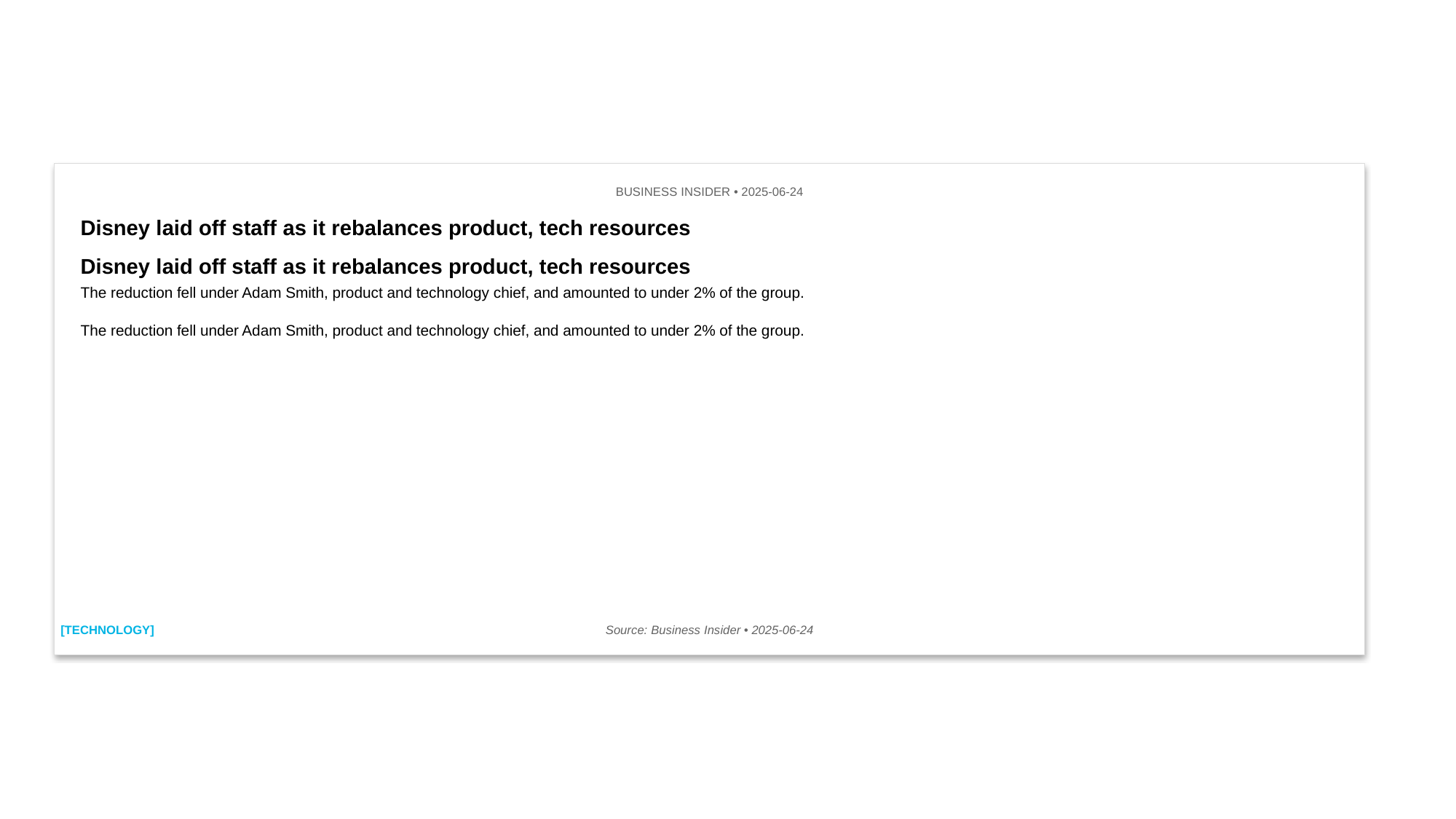

BUSINESS INSIDER • 2025-06-24
Disney laid off staff as it rebalances product, tech resources
Disney laid off staff as it rebalances product, tech resources
The reduction fell under Adam Smith, product and technology chief, and amounted to under 2% of the group.
The reduction fell under Adam Smith, product and technology chief, and amounted to under 2% of the group.
[TECHNOLOGY]
Source: Business Insider • 2025-06-24